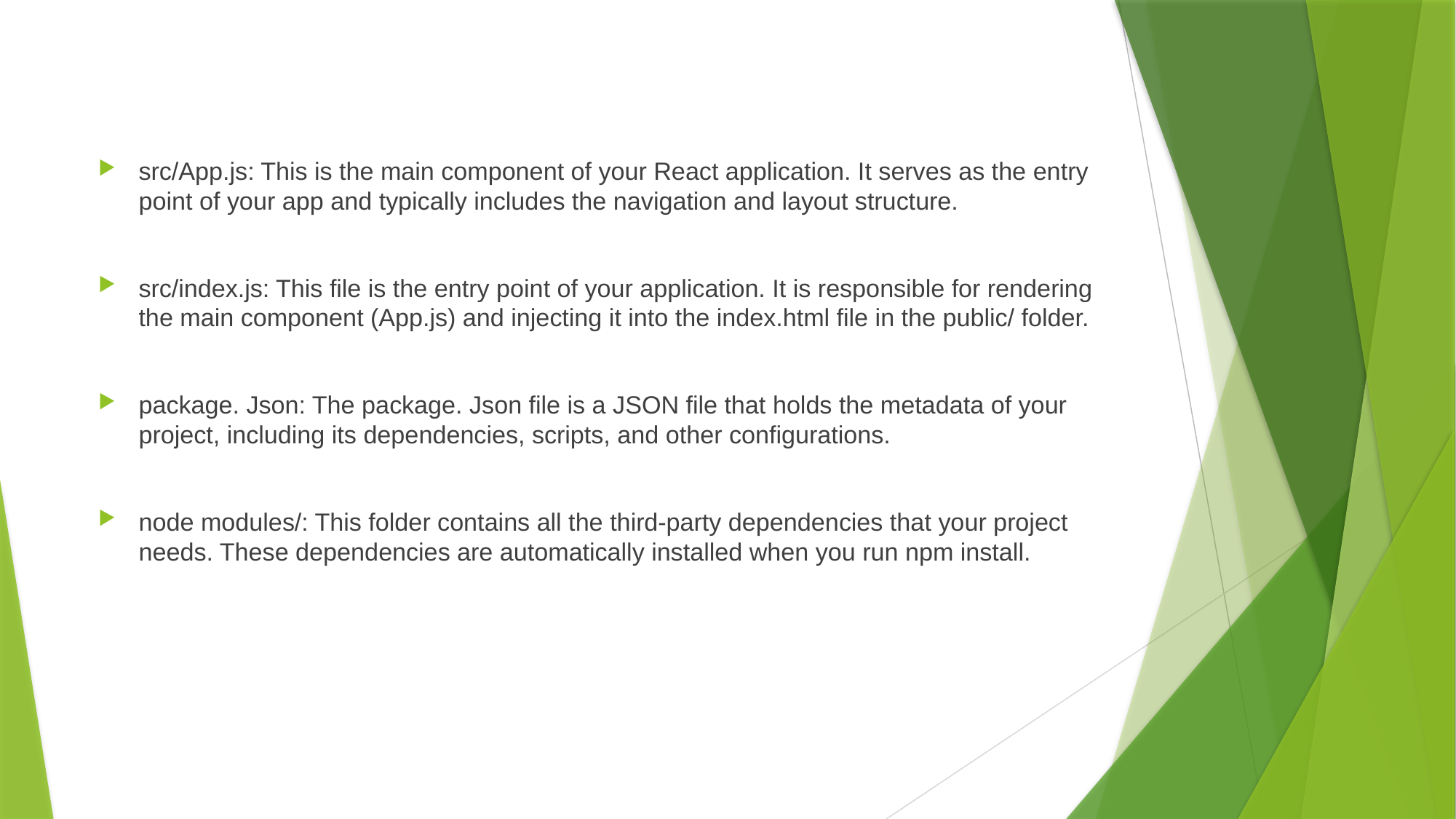

src/App.js: This is the main component of your React application. It serves as the entry point of your app and typically includes the navigation and layout structure.

src/index.js: This file is the entry point of your application. It is responsible for rendering the main component (App.js) and injecting it into the index.html file in the public/ folder.

package. Json: The package. Json file is a JSON file that holds the metadata of your project, including its dependencies, scripts, and other configurations.

node modules/: This folder contains all the third-party dependencies that your project needs. These dependencies are automatically installed when you run npm install.